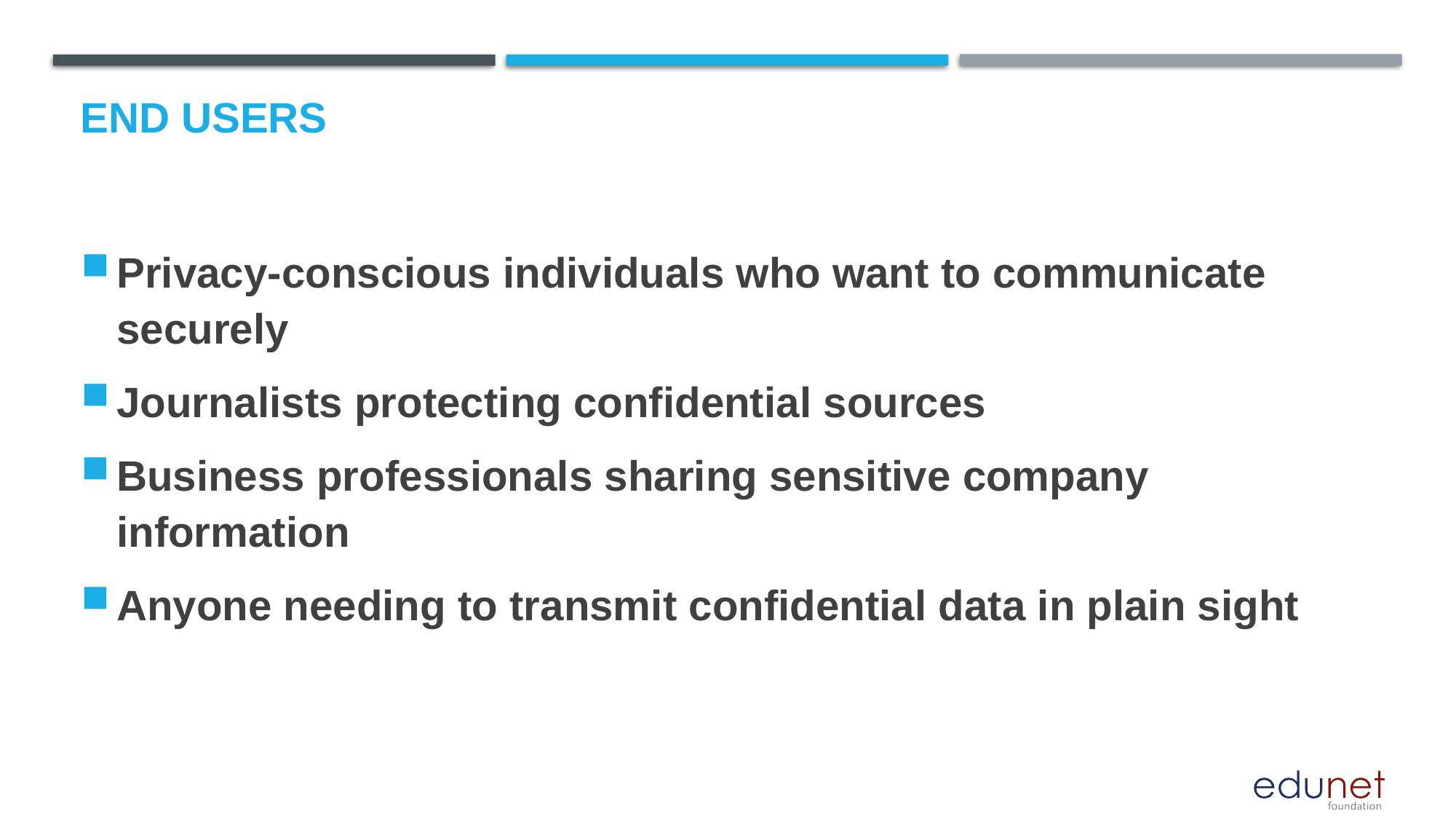

# End users
Privacy-conscious individuals who want to communicate securely
Journalists protecting confidential sources
Business professionals sharing sensitive company information
Anyone needing to transmit confidential data in plain sight